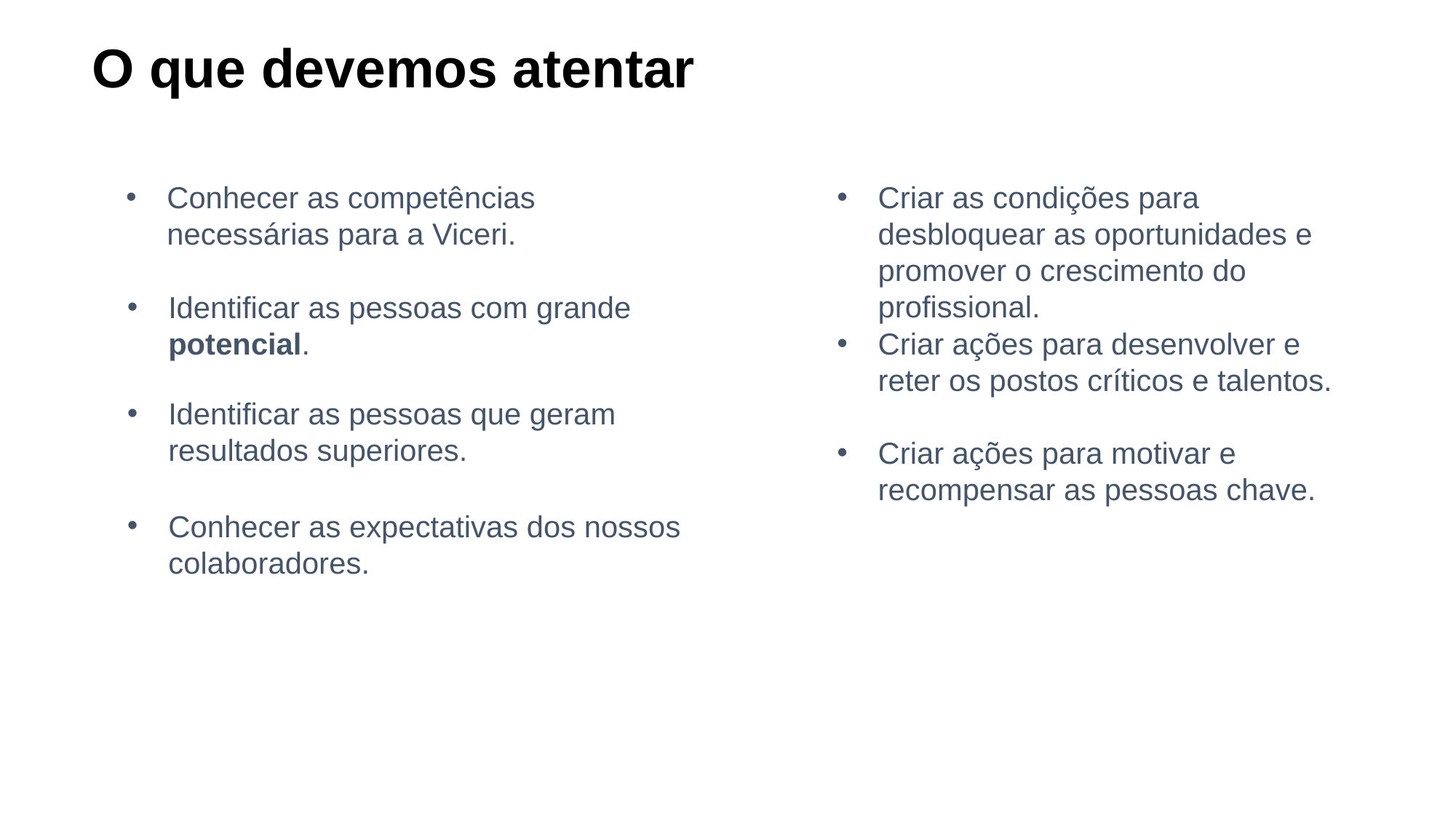

O que devemos atentar
Conhecer as competências necessárias para a Viceri.
Criar as condições para desbloquear as oportunidades e promover o crescimento do profissional.
Identificar as pessoas com grande potencial.
Criar ações para desenvolver e reter os postos críticos e talentos.
Identificar as pessoas que geram resultados superiores.
Criar ações para motivar e  recompensar as pessoas chave.
Conhecer as expectativas dos nossos colaboradores.